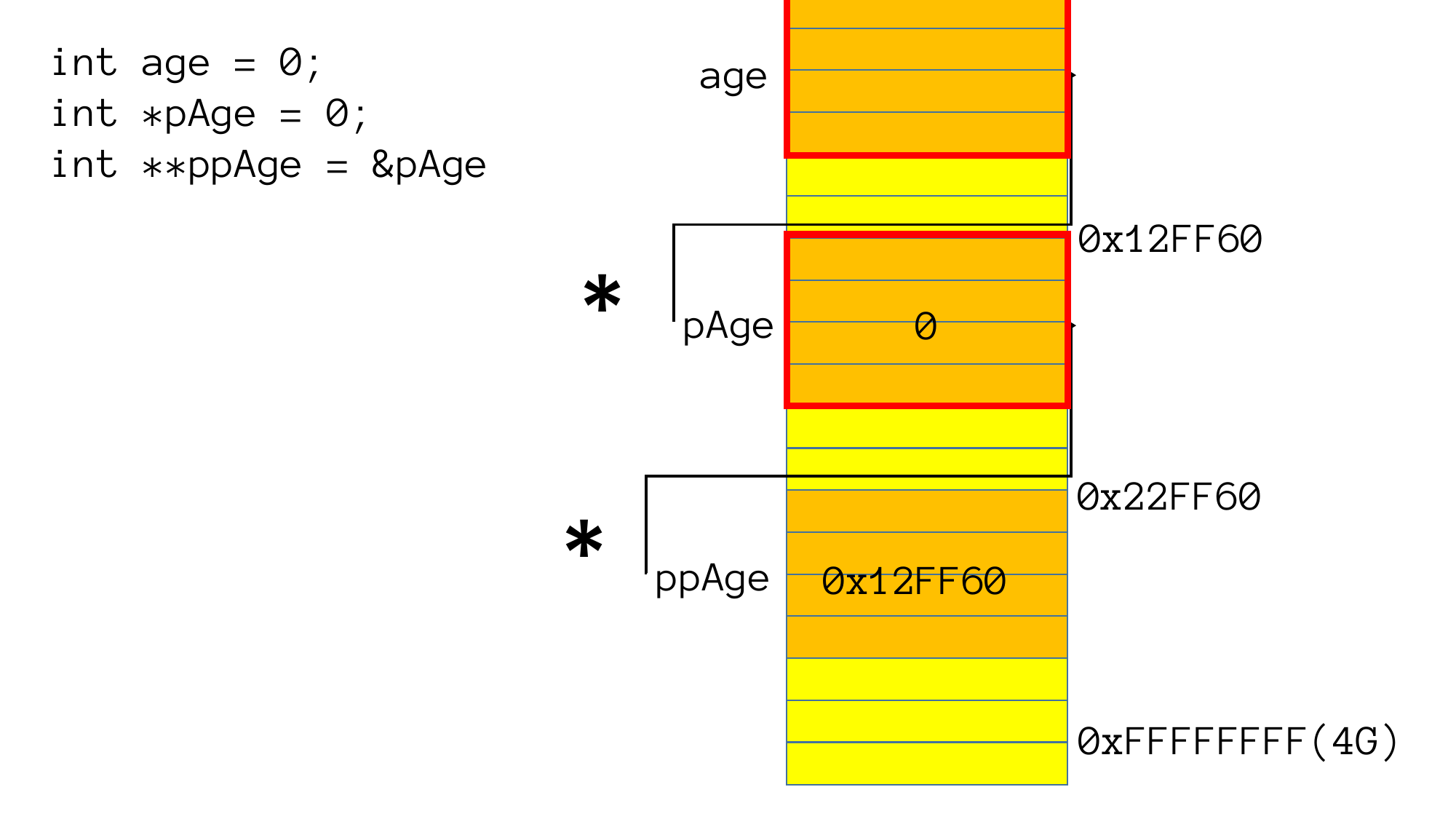

0

int age = 0;
int *pAge = 0;
int **ppAge = &pAge

age

0x12FF60
*

pAge
0

0x22FF60
*

ppAge
0x12FF60

0xFFFFFFFF(4G)